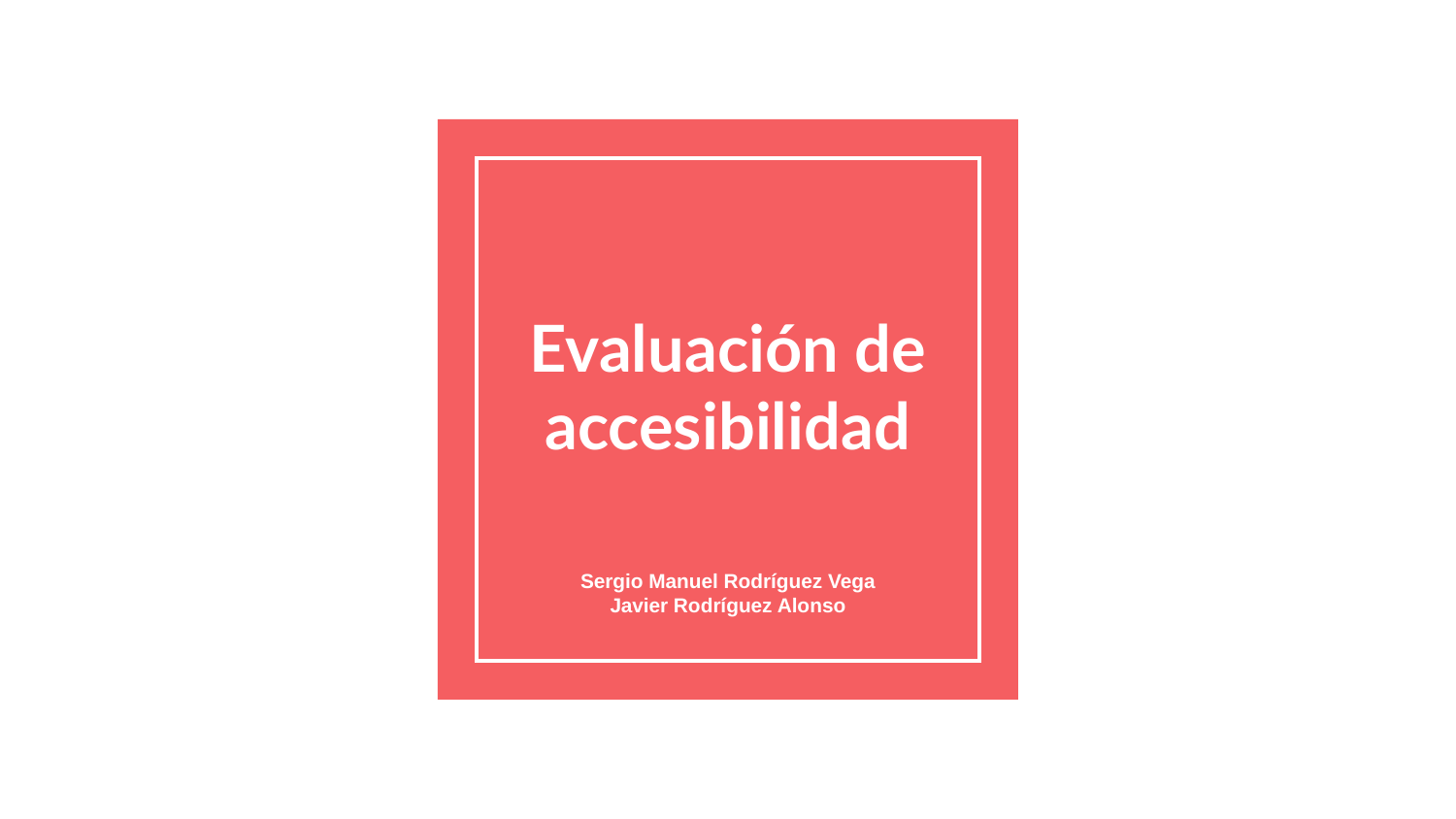

# Evaluación de accesibilidad
Sergio Manuel Rodríguez Vega
Javier Rodríguez Alonso